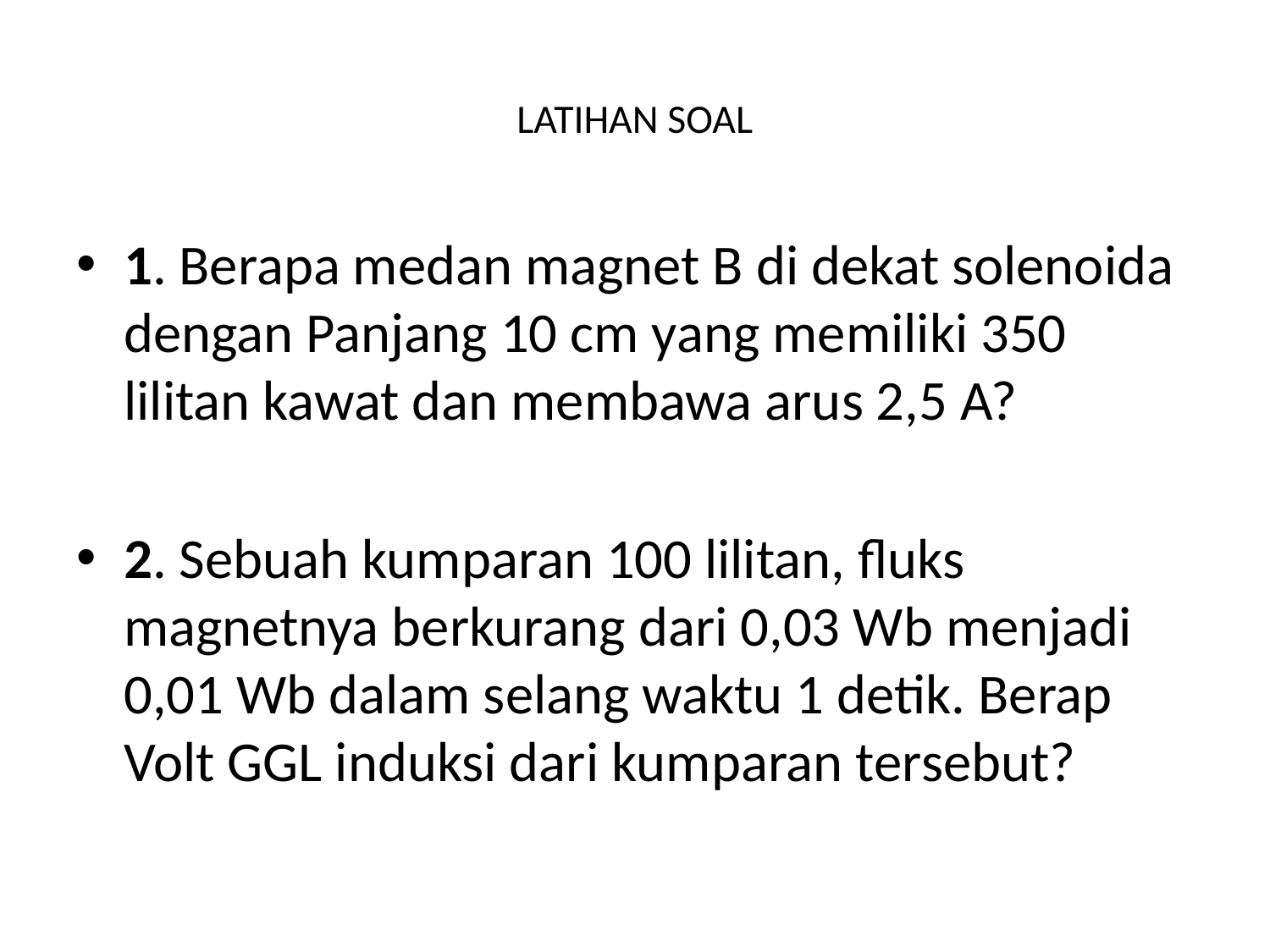

# LATIHAN SOAL
1. Berapa medan magnet B di dekat solenoida dengan Panjang 10 cm yang memiliki 350 lilitan kawat dan membawa arus 2,5 A?

2. Sebuah kumparan 100 lilitan, fluks magnetnya berkurang dari 0,03 Wb menjadi 0,01 Wb dalam selang waktu 1 detik. Berap Volt GGL induksi dari kumparan tersebut?